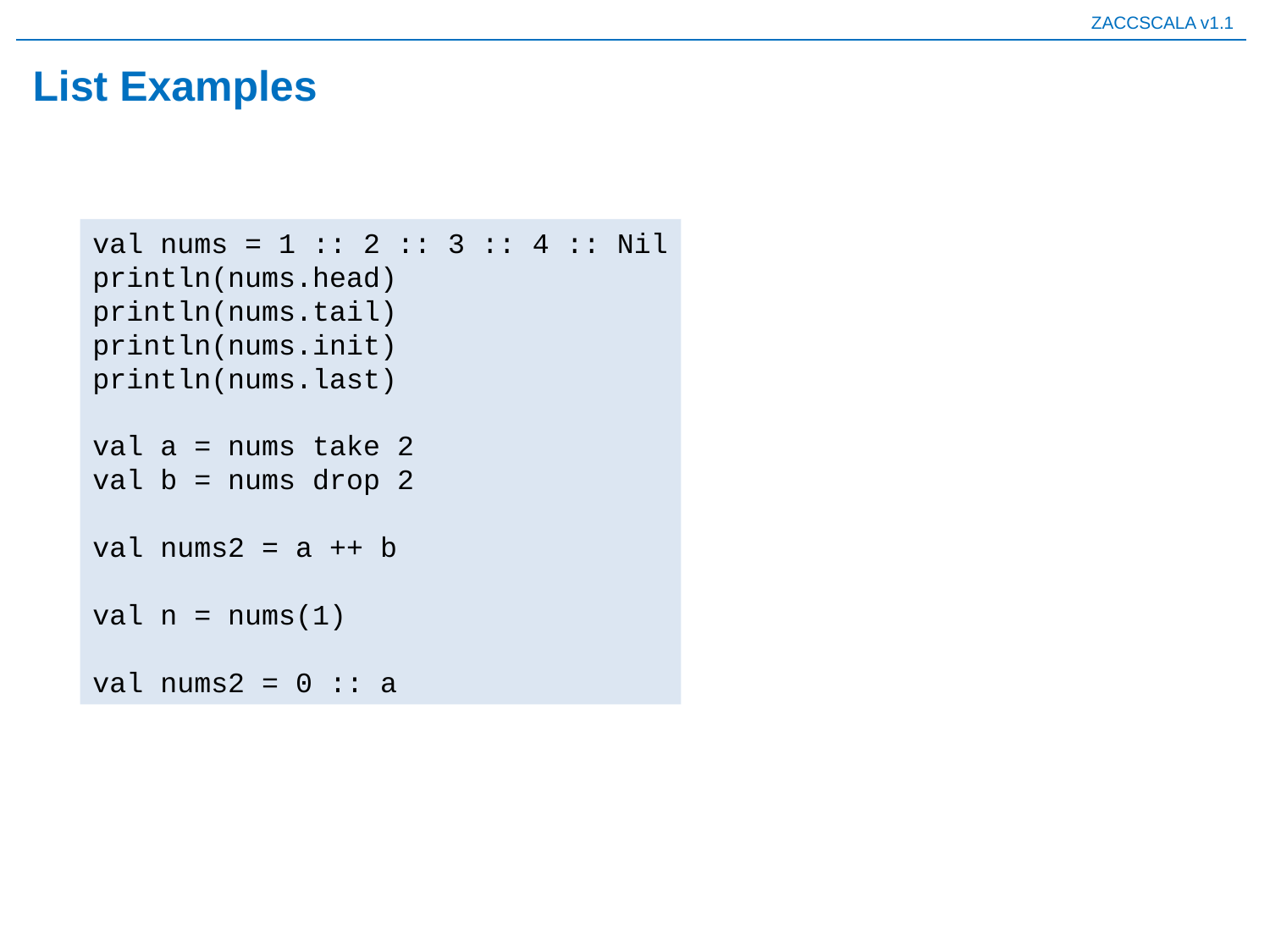

# List Examples
val nums = 1 :: 2 :: 3 :: 4 :: Nil
println(nums.head)
println(nums.tail)
println(nums.init)
println(nums.last)

val a = nums take 2
val b = nums drop 2

val nums2 = a ++ b

val n = nums(1)

val nums2 = 0 :: a